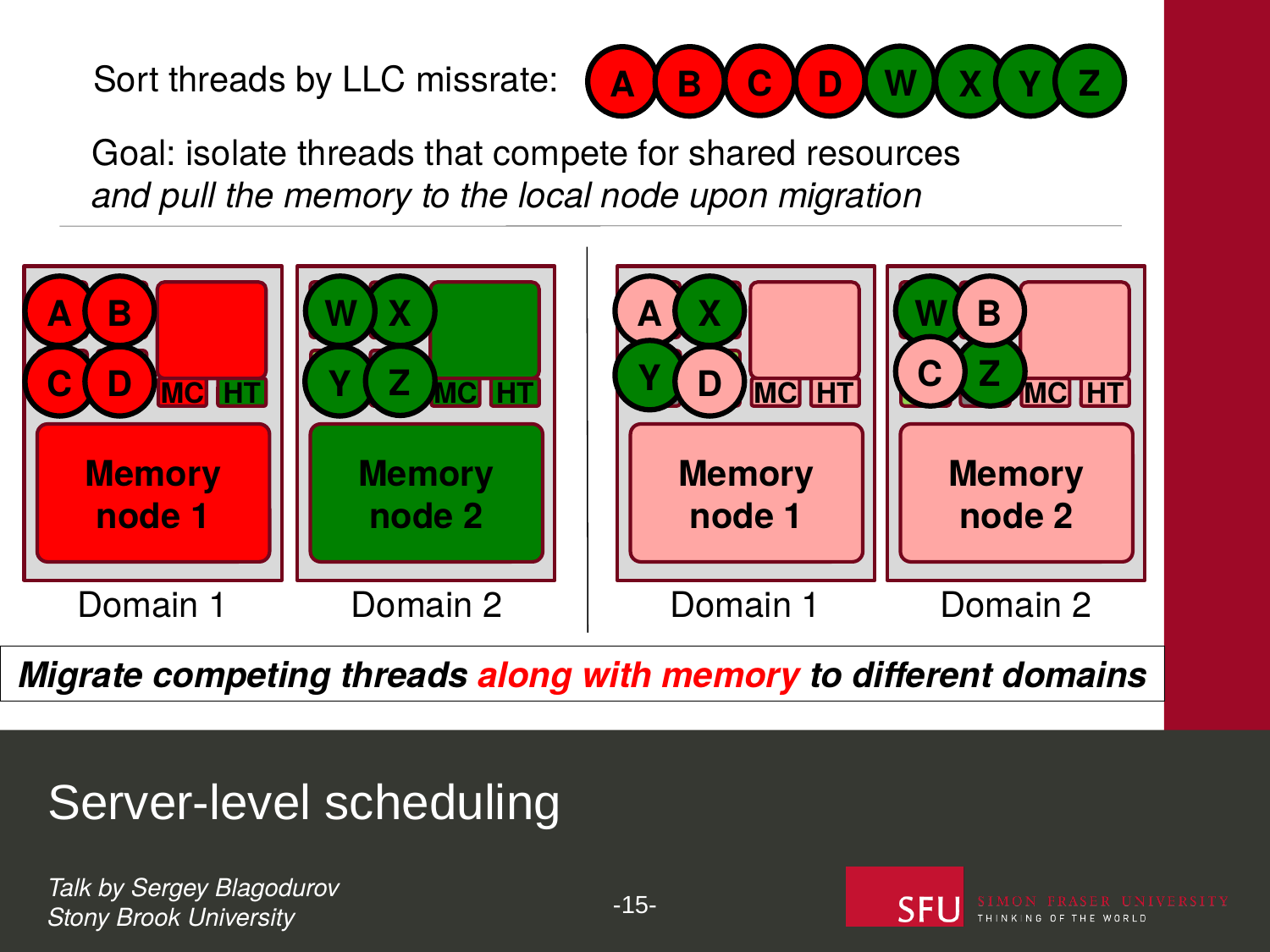

C
W
Z
A
B
D
X
Y
Sort threads by LLC missrate:
Goal: isolate threads that compete for shared resources
and pull the memory to the local node upon migration

MC
HT
Memory
node 1

MC
HT
Memory
node 2

A
B
W
X
A
X
W
B

C
Z
Y
Z
C
D
Y
D

A
C
B
D
MC
HT
MC
HT
Memory
node 1
Memory
node 2
Domain 1
Domain 2
Domain 1
Domain 2
Migrate competing threads along with memory to different domains
Server-level scheduling
Talk by Sergey Blagodurov
Stony Brook University
-15-